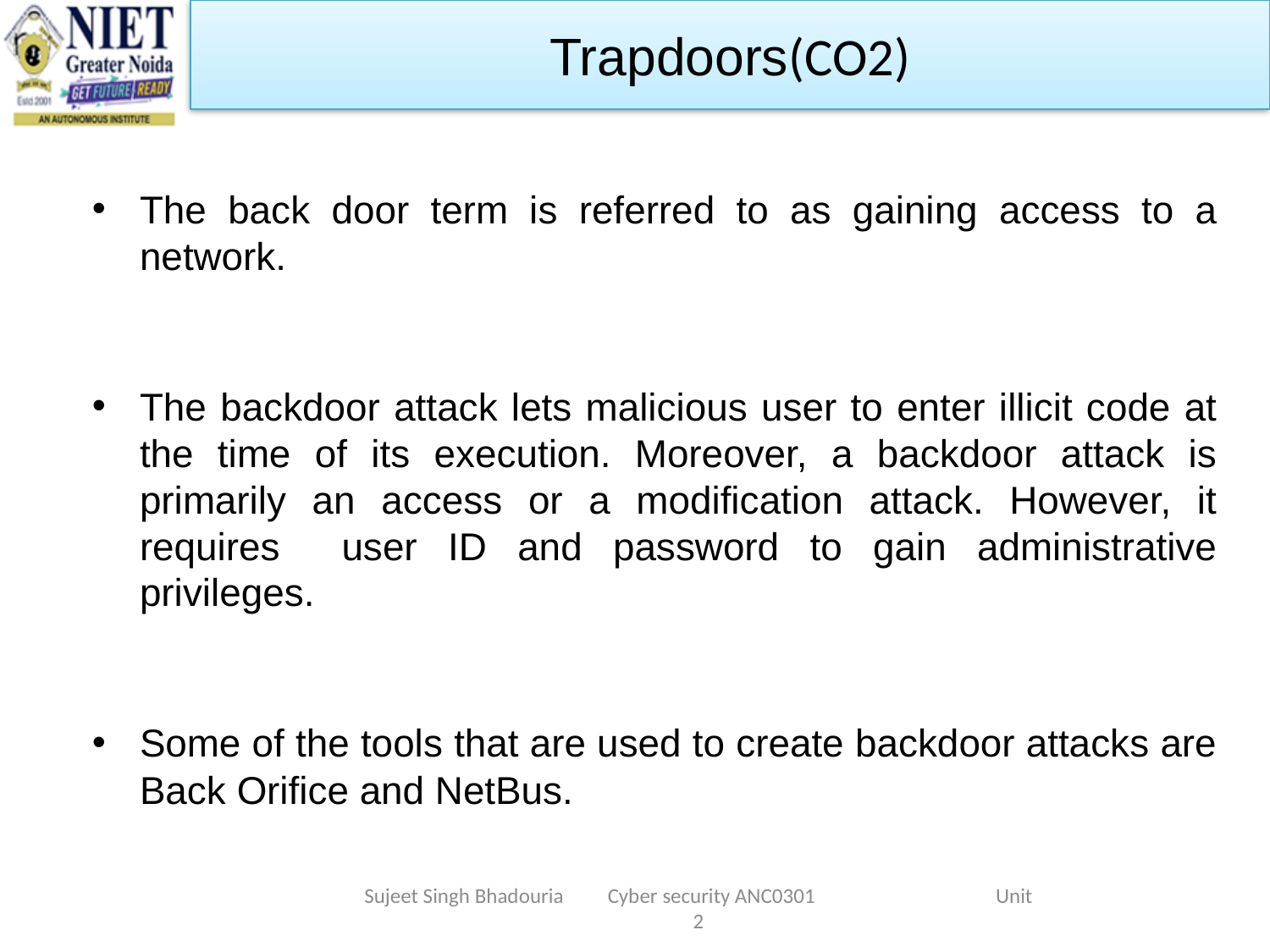

Trapdoors(CO2)

The back door term is referred to as gaining access to a network.

The backdoor attack lets malicious user to enter illicit code at the time of its execution. Moreover, a backdoor attack is primarily an access or a modification attack. However, it requires  user ID and password to gain administrative privileges.

Some of the tools that are used to create backdoor attacks are Back Orifice and NetBus.

Sujeet Singh Bhadouria         Cyber security ANC0301                                     Unit 2
76